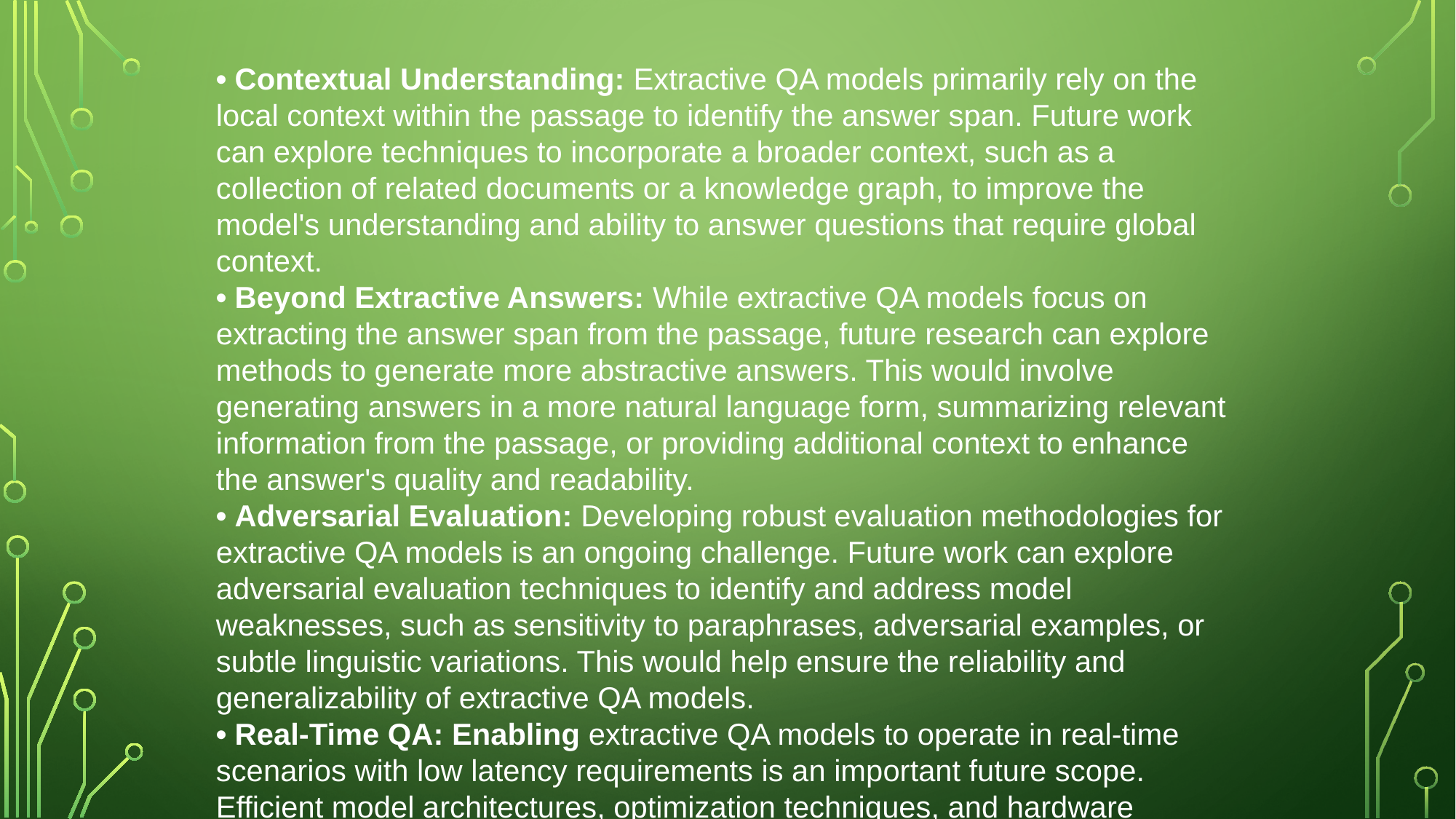

• Contextual Understanding: Extractive QA models primarily rely on the local context within the passage to identify the answer span. Future work can explore techniques to incorporate a broader context, such as a collection of related documents or a knowledge graph, to improve the model's understanding and ability to answer questions that require global context.
• Beyond Extractive Answers: While extractive QA models focus on extracting the answer span from the passage, future research can explore methods to generate more abstractive answers. This would involve generating answers in a more natural language form, summarizing relevant information from the passage, or providing additional context to enhance the answer's quality and readability.
• Adversarial Evaluation: Developing robust evaluation methodologies for extractive QA models is an ongoing challenge. Future work can explore adversarial evaluation techniques to identify and address model weaknesses, such as sensitivity to paraphrases, adversarial examples, or subtle linguistic variations. This would help ensure the reliability and generalizability of extractive QA models.
• Real-Time QA: Enabling extractive QA models to operate in real-time scenarios with low latency requirements is an important future scope. Efficient model architectures, optimization techniques, and hardware acceleration can contribute to real-time question answering, enabling applications in chatbots, virtual assistants, and other interactive systems.